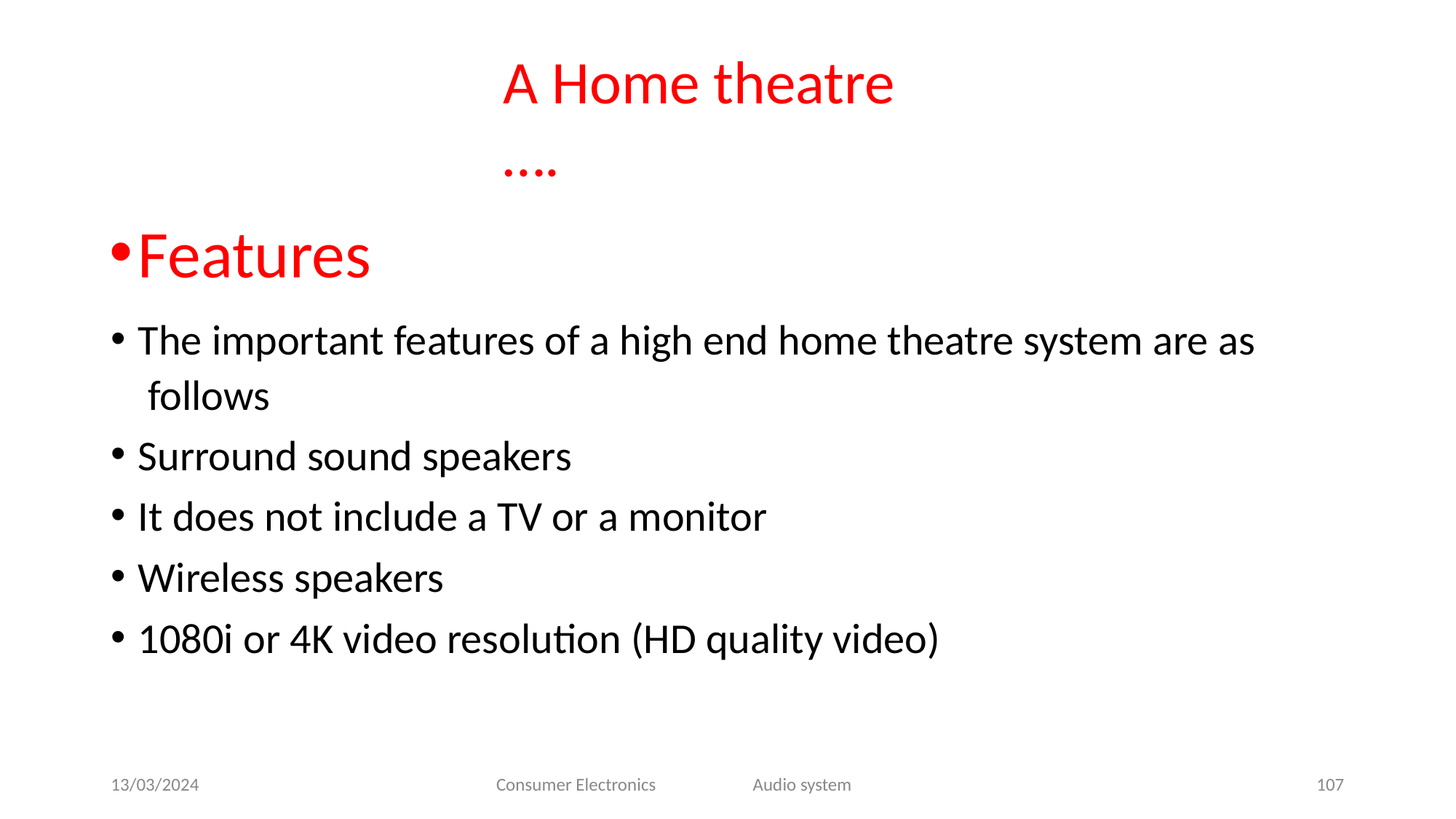

# A Home theatre ….
Features
The important features of a high end home theatre system are as  follows
Surround sound speakers
It does not include a TV or a monitor
Wireless speakers
1080i or 4K video resolution (HD quality video)
13/03/2024
Consumer Electronics
Audio system
107